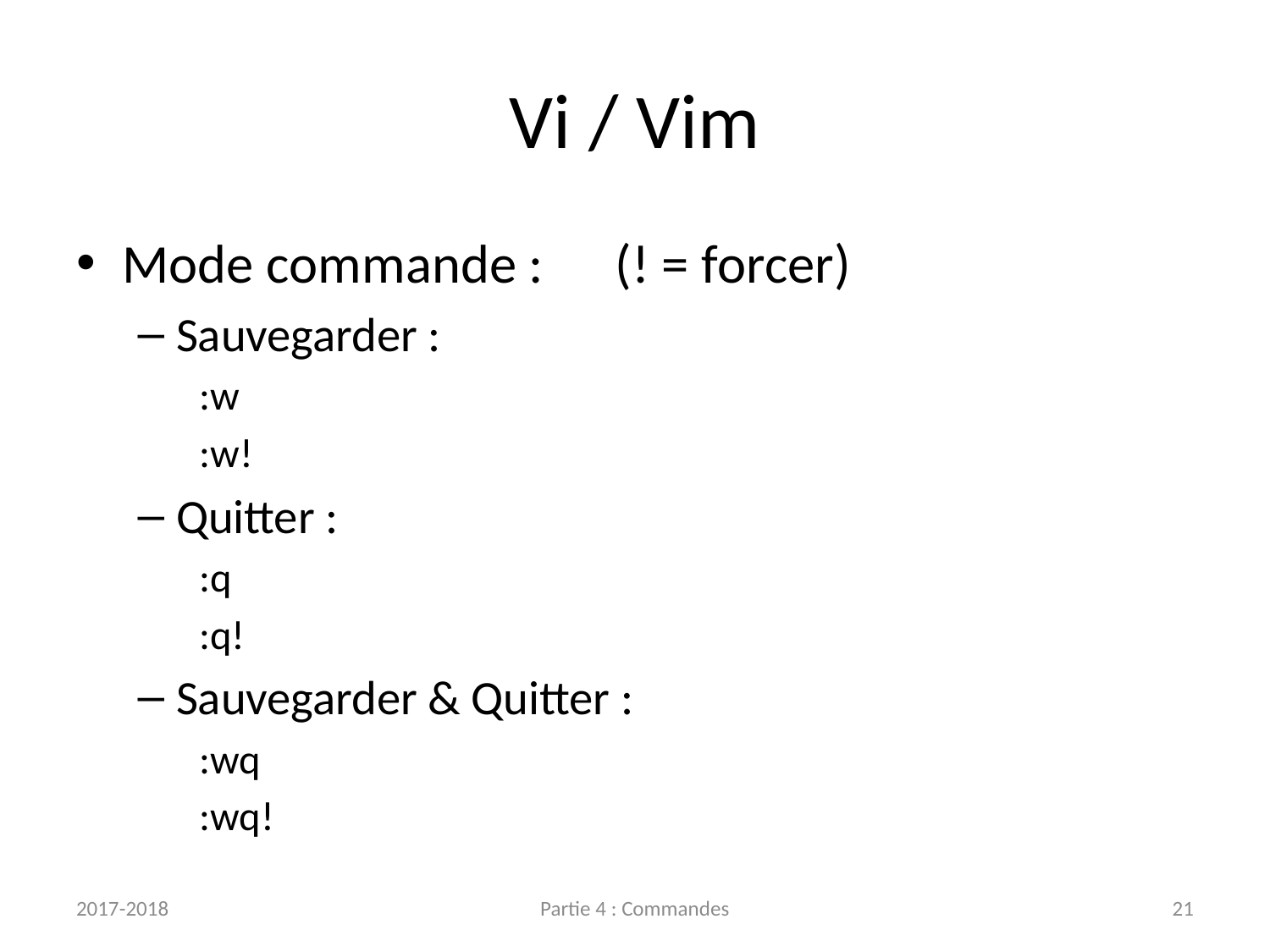

# Vi / Vim
Mode commande :		(! = forcer)
Sauvegarder :
:w
:w!
Quitter :
:q
:q!
Sauvegarder & Quitter :
:wq
:wq!
2017-2018
Partie 4 : Commandes
21